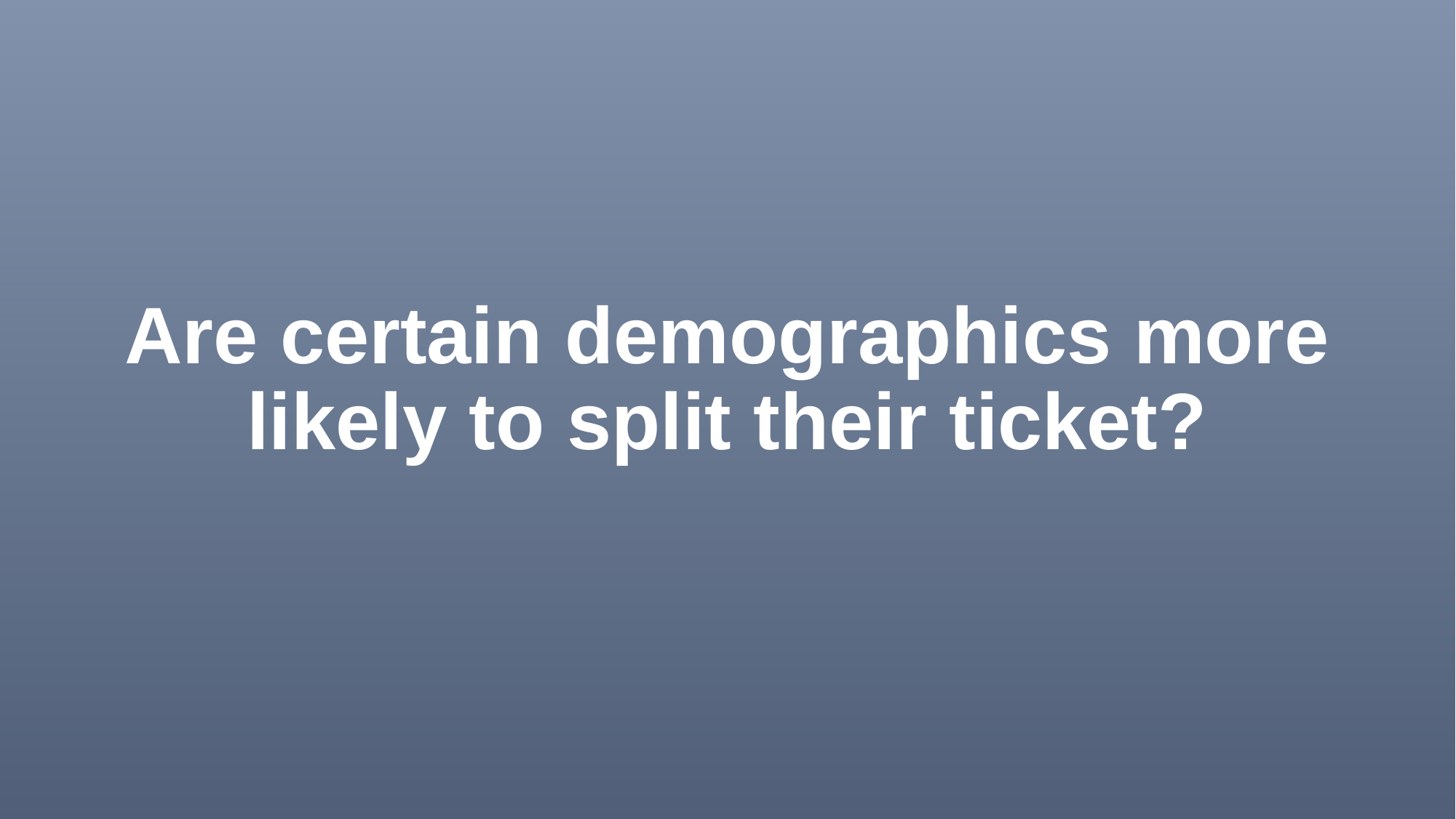

Are certain demographics more likely to split their ticket?